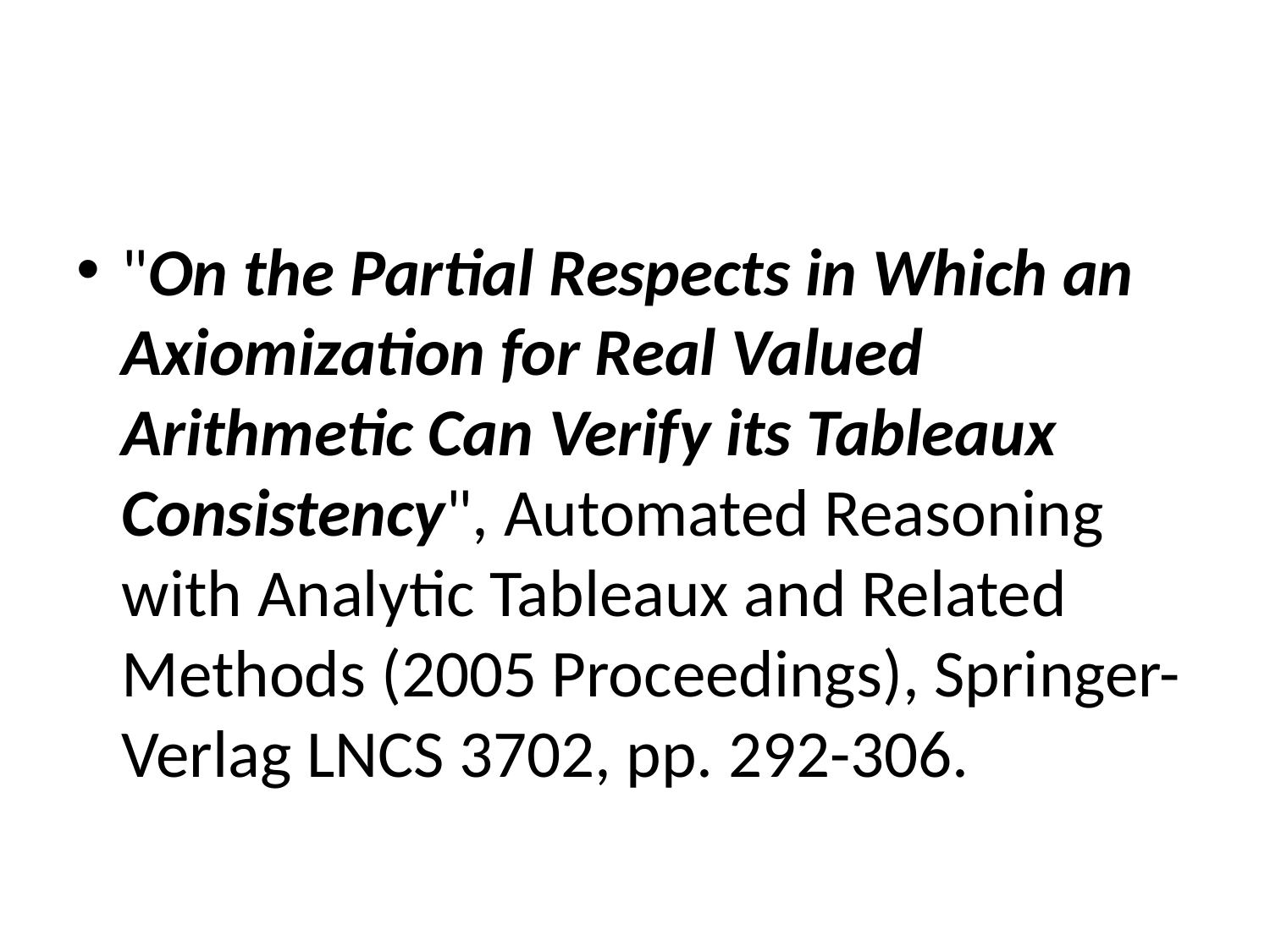

#
"On the Partial Respects in Which an Axiomization for Real Valued Arithmetic Can Verify its Tableaux Consistency", Automated Reasoning with Analytic Tableaux and Related Methods (2005 Proceedings), Springer-Verlag LNCS 3702, pp. 292-306.